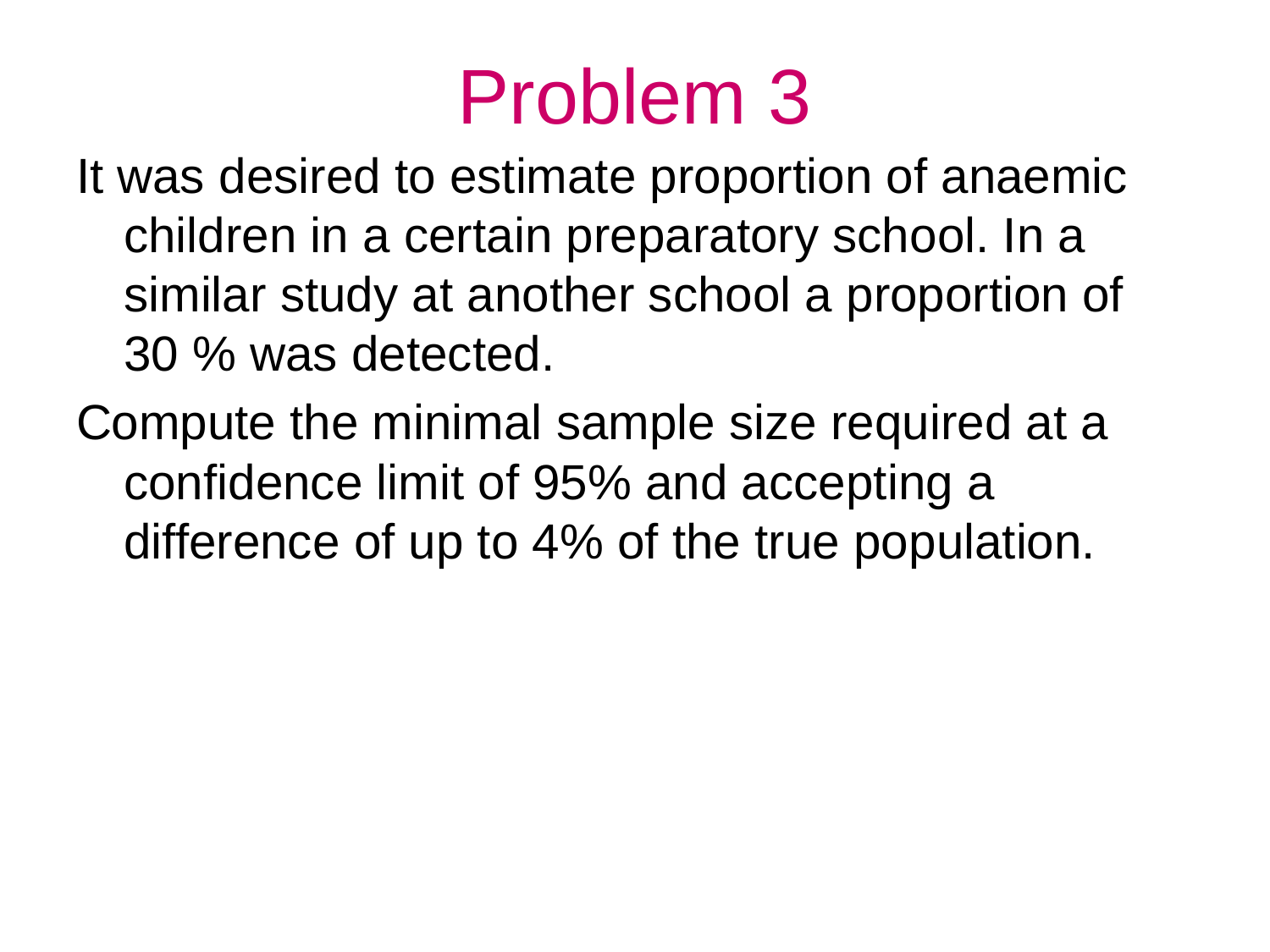

# Problem 3
It was desired to estimate proportion of anaemic children in a certain preparatory school. In a similar study at another school a proportion of 30 % was detected.
Compute the minimal sample size required at a confidence limit of 95% and accepting a difference of up to 4% of the true population.